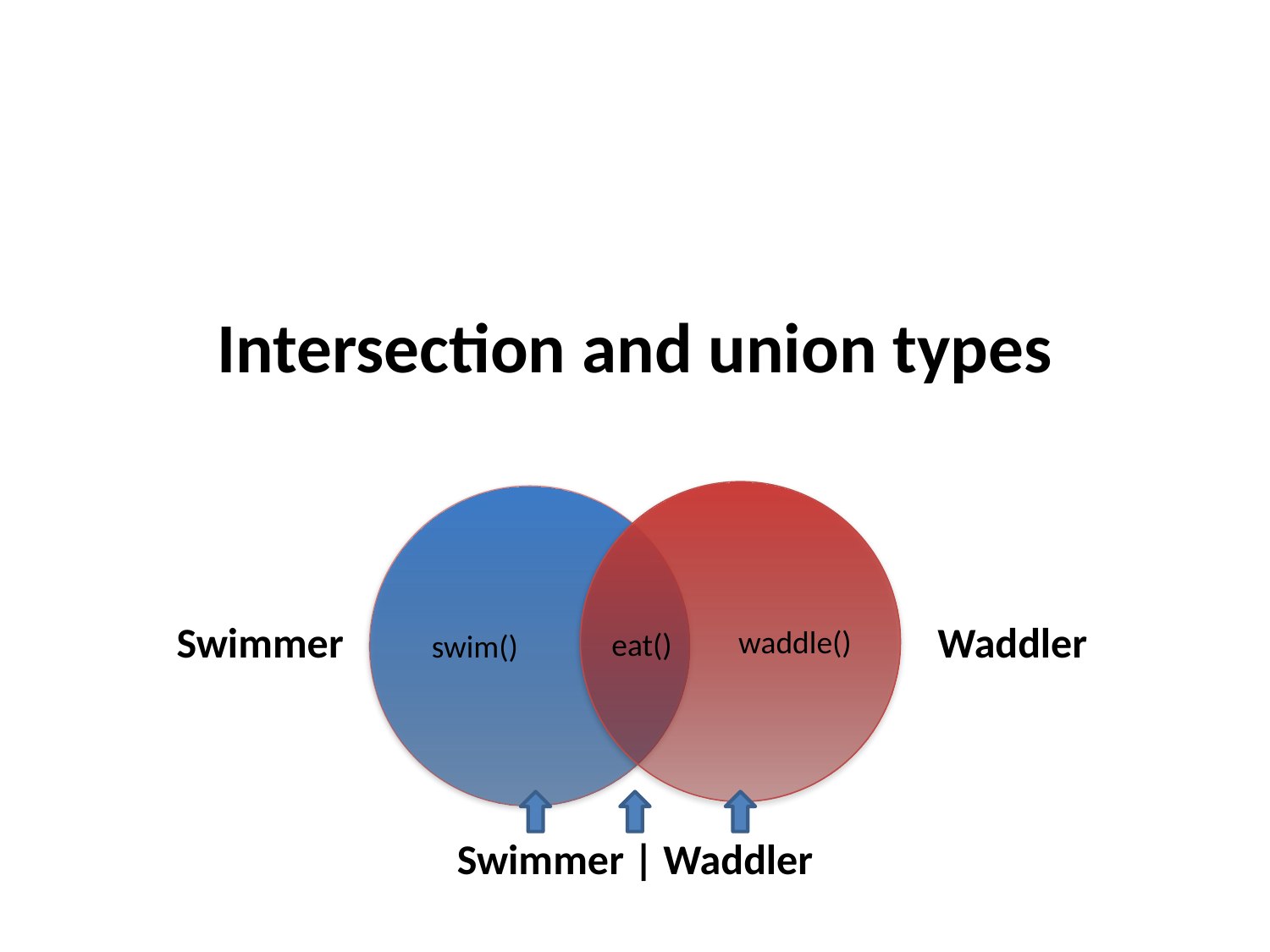

# Intersection and union types

Swimmer
Waddler
waddle()
eat()
swim()

Swimmer | Waddler